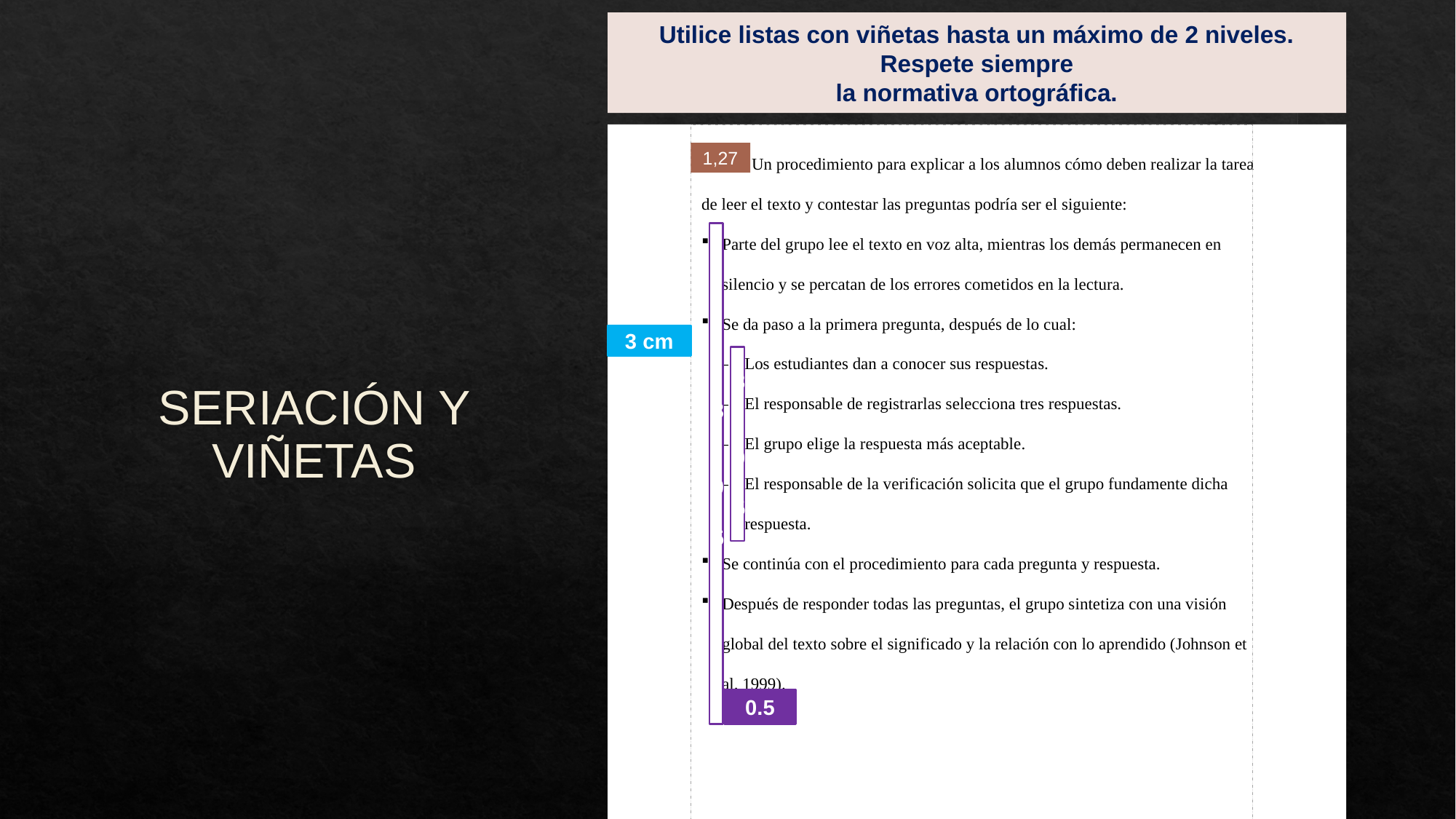

Utilice listas con viñetas hasta un máximo de 2 niveles. Respete siempre
la normativa ortográfica.

            Un procedimiento para explicar a los alumnos cómo deben realizar la tarea de leer el texto y contestar las preguntas podría ser el siguiente:
Parte del grupo lee el texto en voz alta, mientras los demás permanecen en silencio y se percatan de los errores cometidos en la lectura.
Se da paso a la primera pregunta, después de lo cual:
Los estudiantes dan a conocer sus respuestas.
El responsable de registrarlas selecciona tres respuestas.
El grupo elige la respuesta más aceptable.
El responsable de la verificación solicita que el grupo fundamente dicha respuesta.
Se continúa con el procedimiento para cada pregunta y respuesta.
Después de responder todas las preguntas, el grupo sintetiza con una visión global del texto sobre el significado y la relación con lo aprendido (Johnson et al. 1999).

1,27
3    0.5
# SERIACIÓN Y VIÑETAS
3 cm
3    0.5
0.5